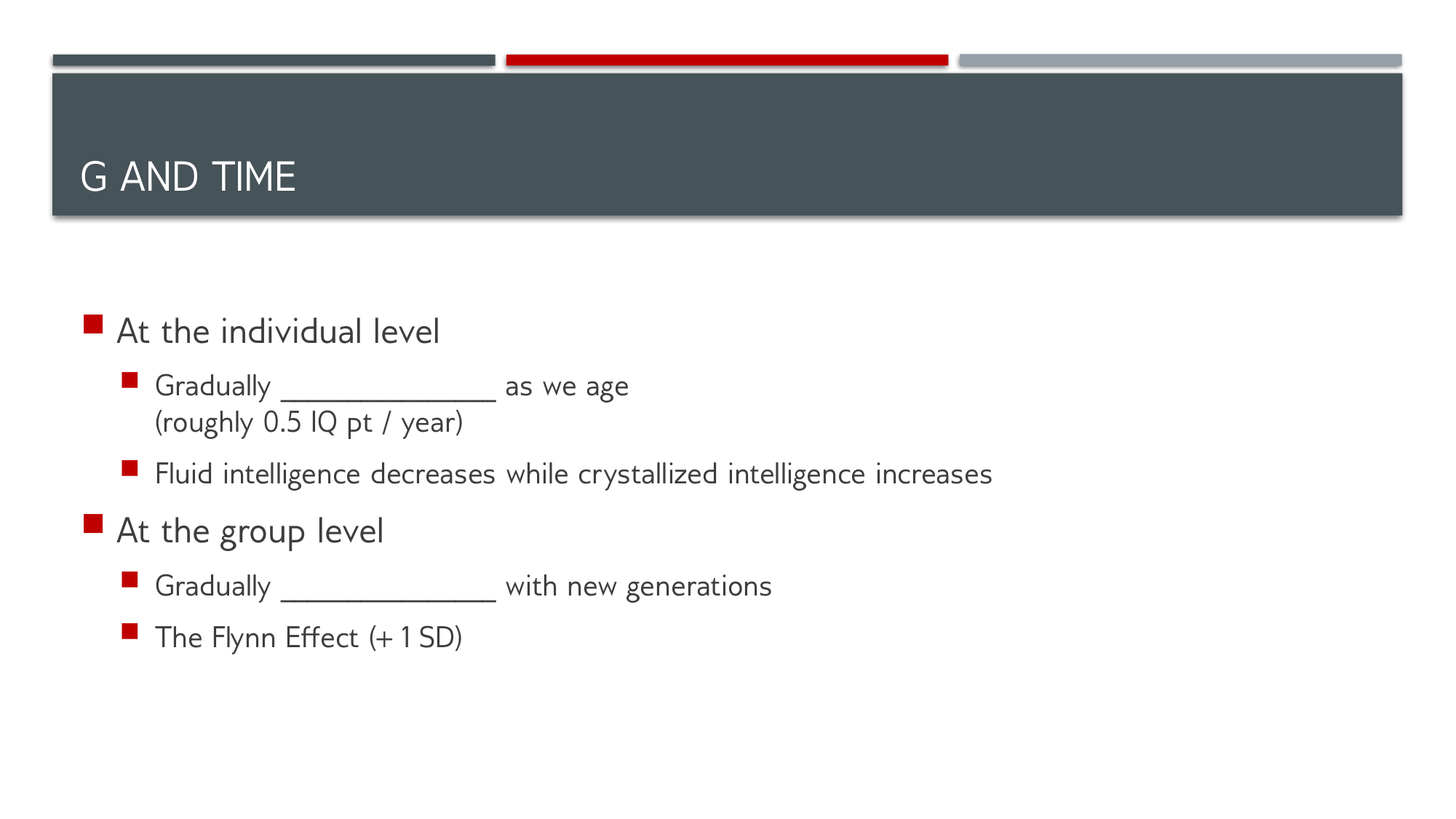

# g and Time
At the individual level
Gradually ________________ as we age
(roughly 0.5 IQ pt / year)
Fluid intelligence decreases while crystallized intelligence increases
At the group level
Gradually ________________ with new generations
The Flynn Effect (+ 1 SD)